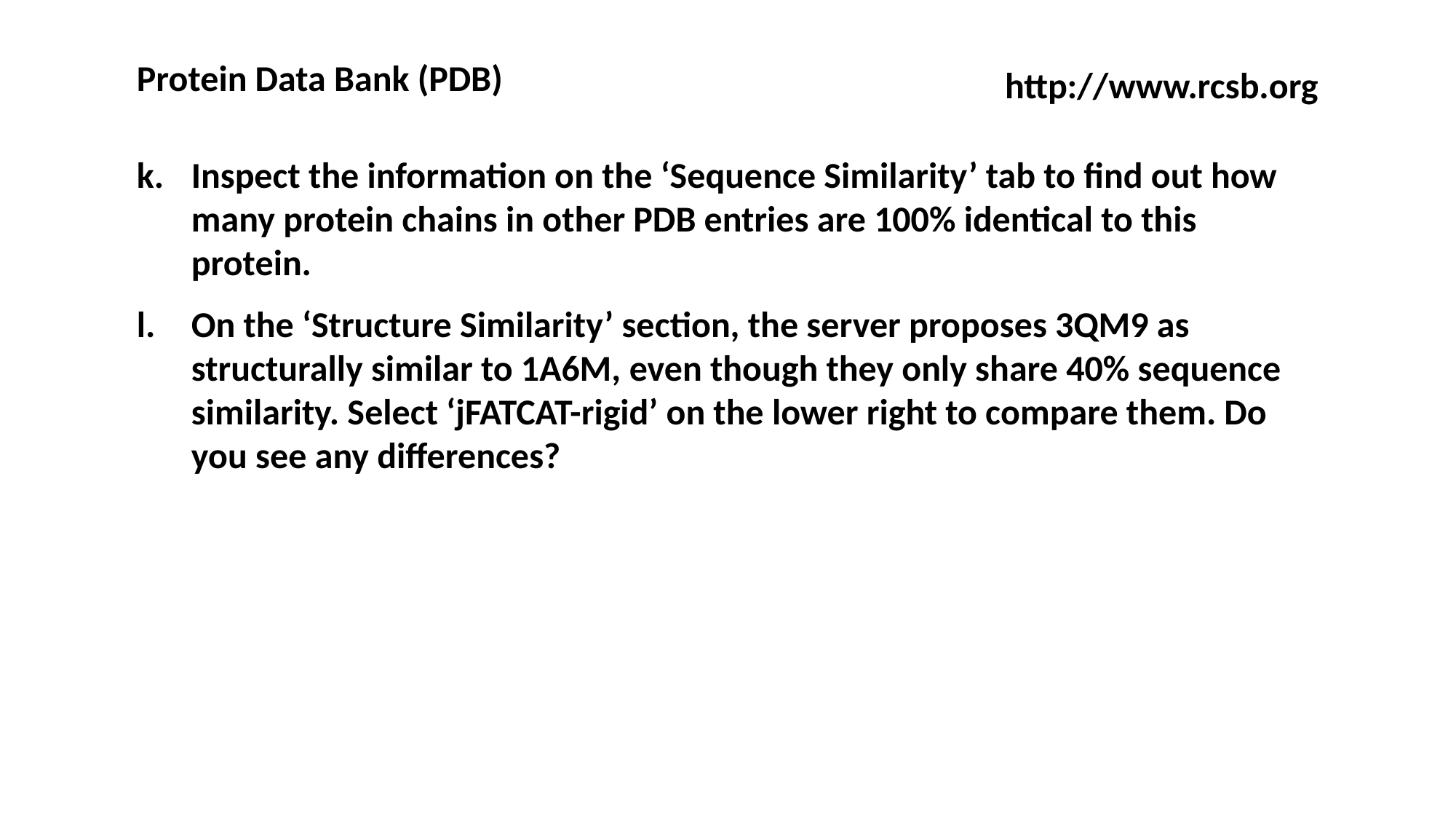

Protein Data Bank (PDB)
http://www.rcsb.org
Inspect the information on the ‘Sequence Similarity’ tab to find out how many protein chains in other PDB entries are 100% identical to this protein.
On the ‘Structure Similarity’ section, the server proposes 3QM9 as structurally similar to 1A6M, even though they only share 40% sequence similarity. Select ‘jFATCAT-rigid’ on the lower right to compare them. Do you see any differences?